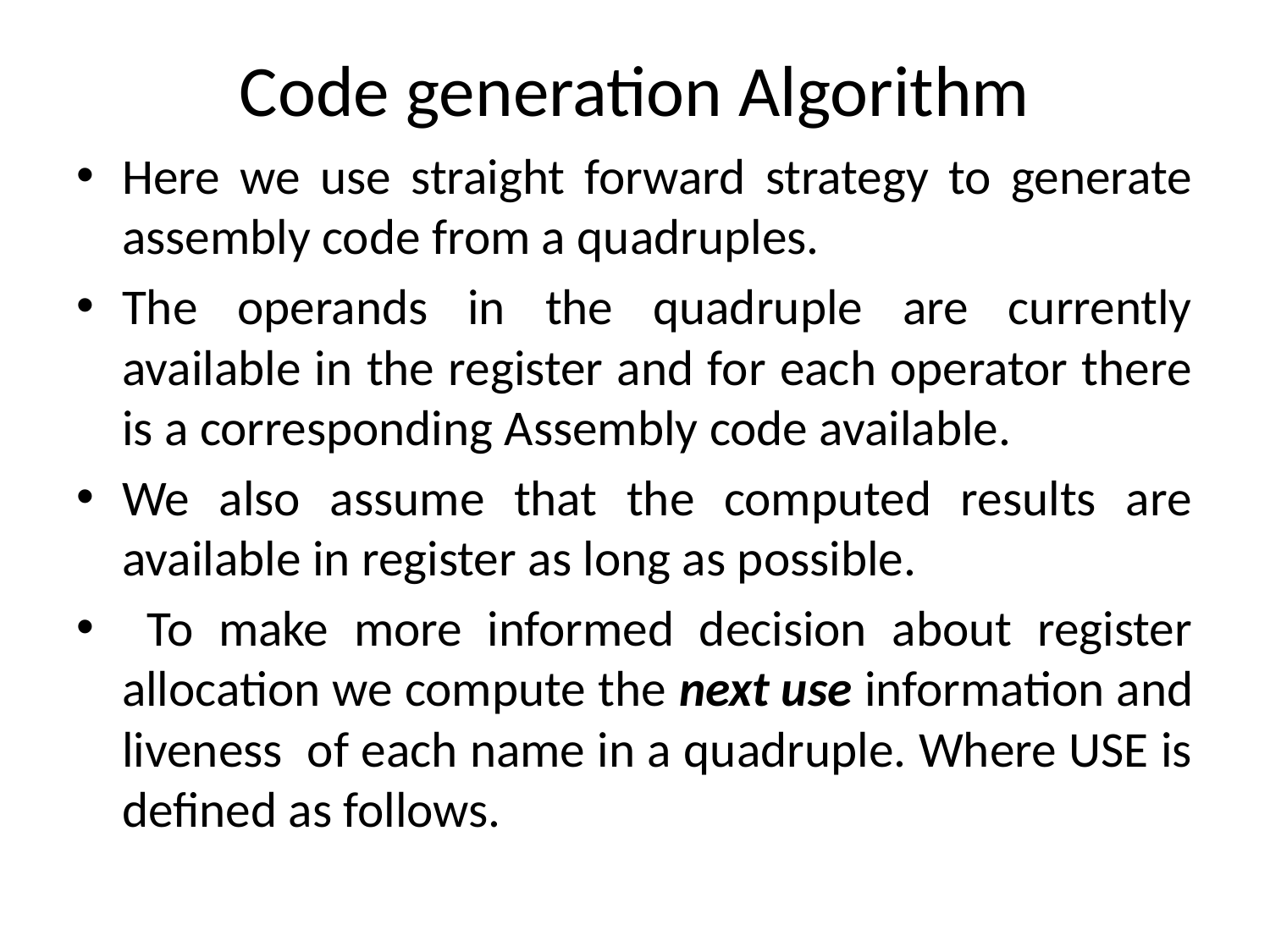

# Code generation Algorithm
Here we use straight forward strategy to generate assembly code from a quadruples.
The operands in the quadruple are currently available in the register and for each operator there is a corresponding Assembly code available.
We also assume that the computed results are available in register as long as possible.
 To make more informed decision about register allocation we compute the next use information and liveness  of each name in a quadruple. Where USE is defined as follows.